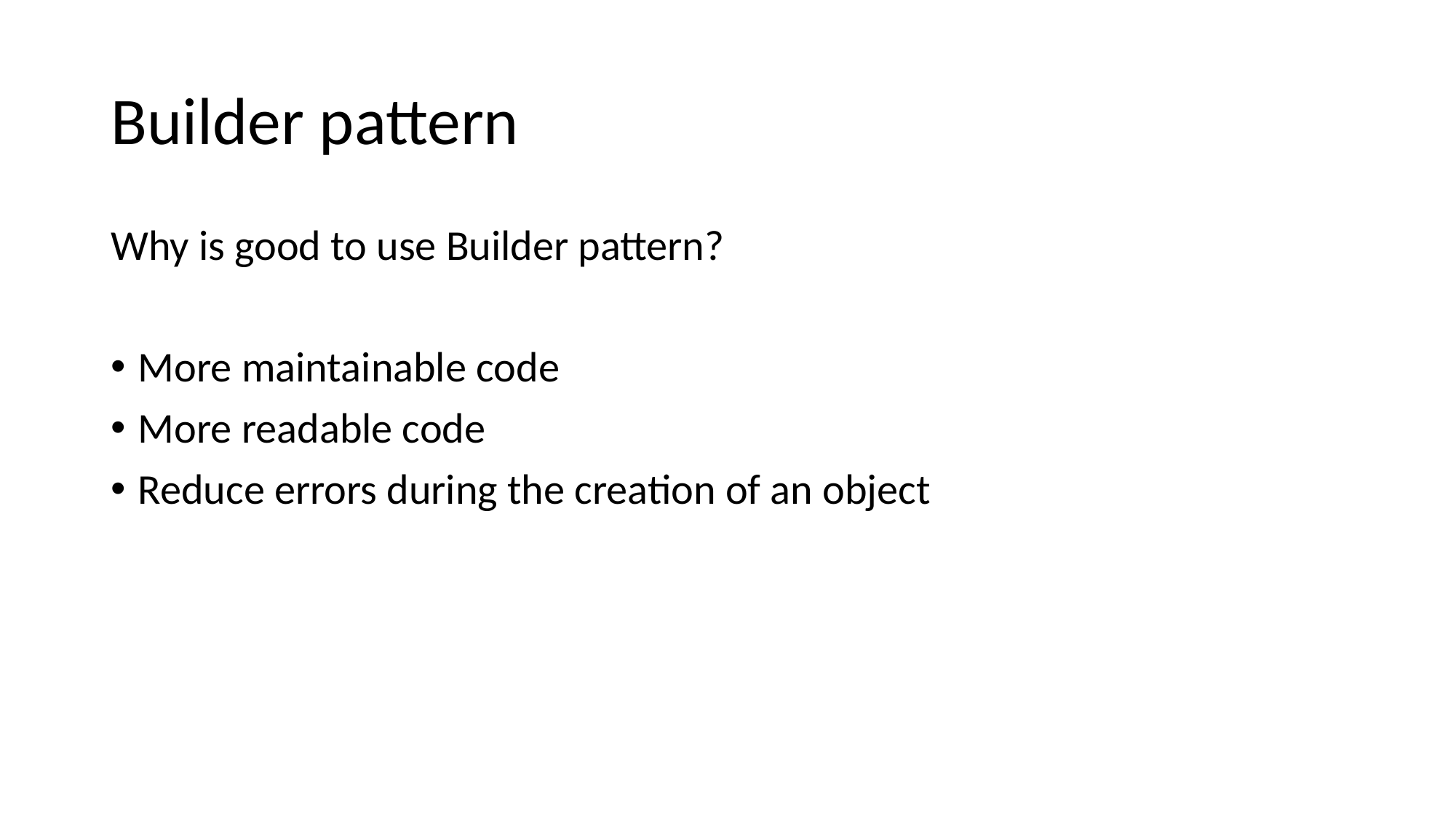

# Builder pattern
Why is good to use Builder pattern?

More maintainable code
More readable code
Reduce errors during the creation of an object